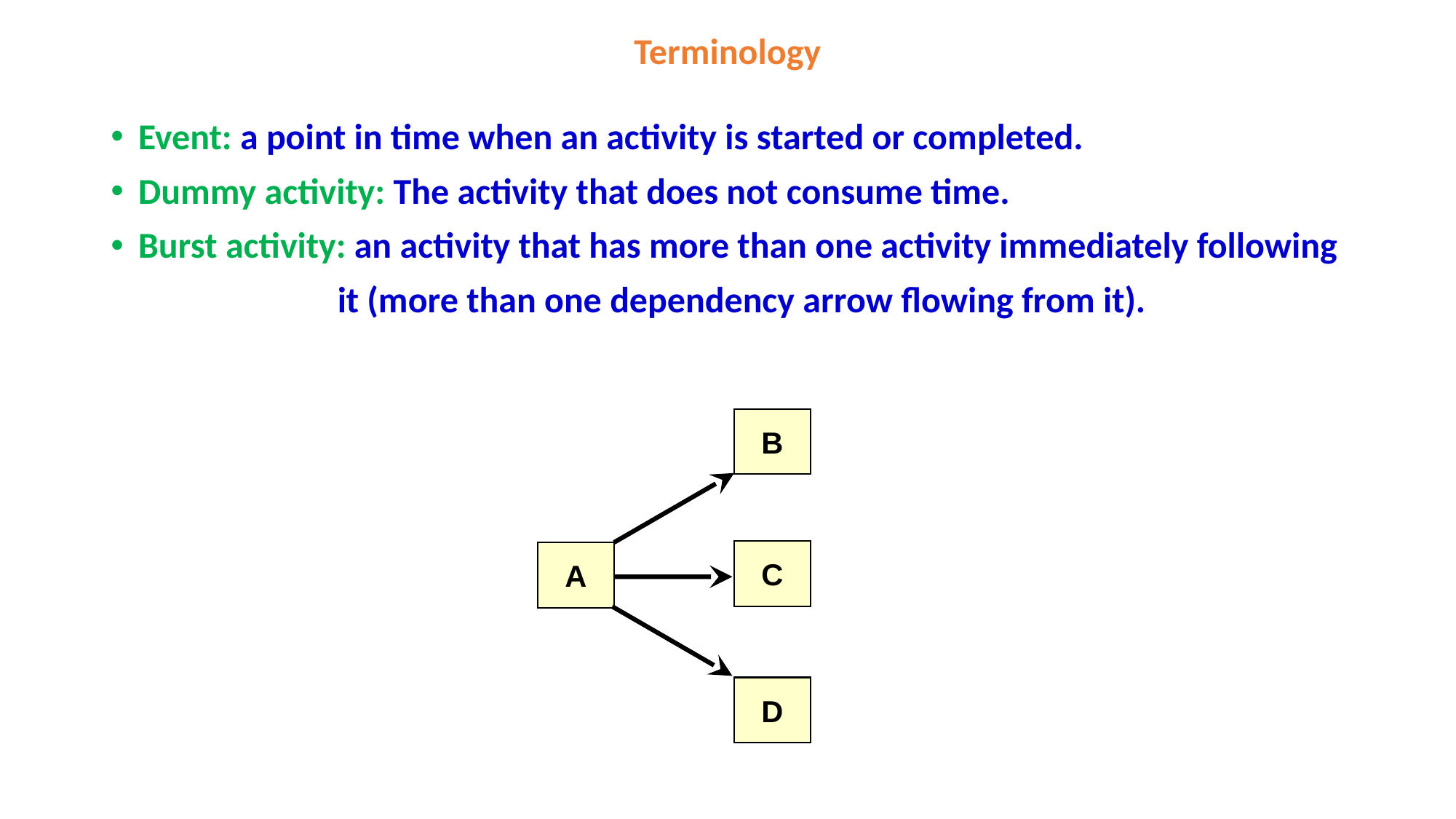

# Terminology
Event: a point in time when an activity is started or completed.
Dummy activity: The activity that does not consume time.
Burst activity: an activity that has more than one activity immediately following
	 	 it (more than one dependency arrow flowing from it).

B

C
A

D